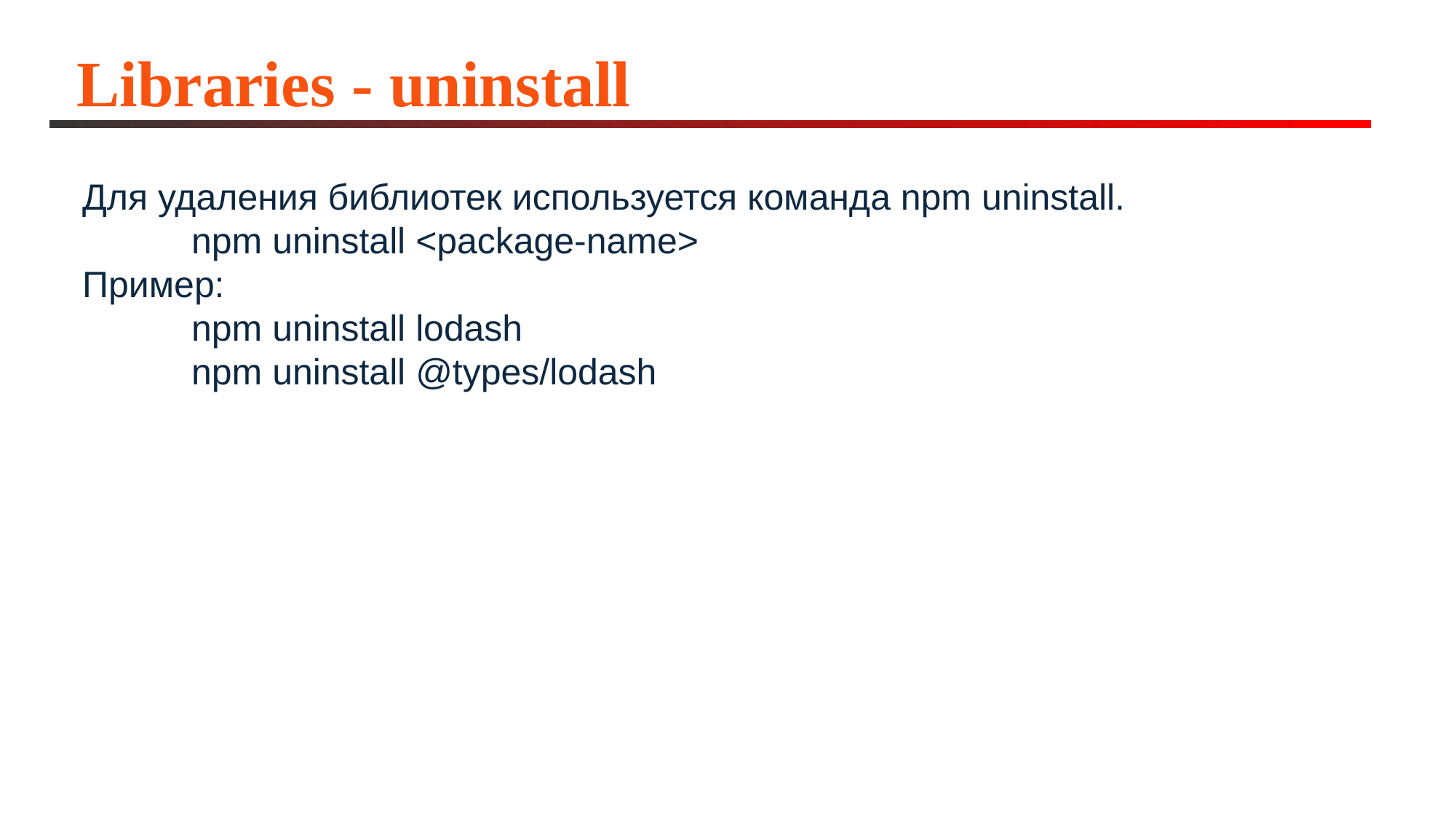

# Libraries - uninstall

Для удаления библиотек используется команда npm uninstall.
	npm uninstall <package-name>
Пример:
	npm uninstall lodash
	npm uninstall @types/lodash